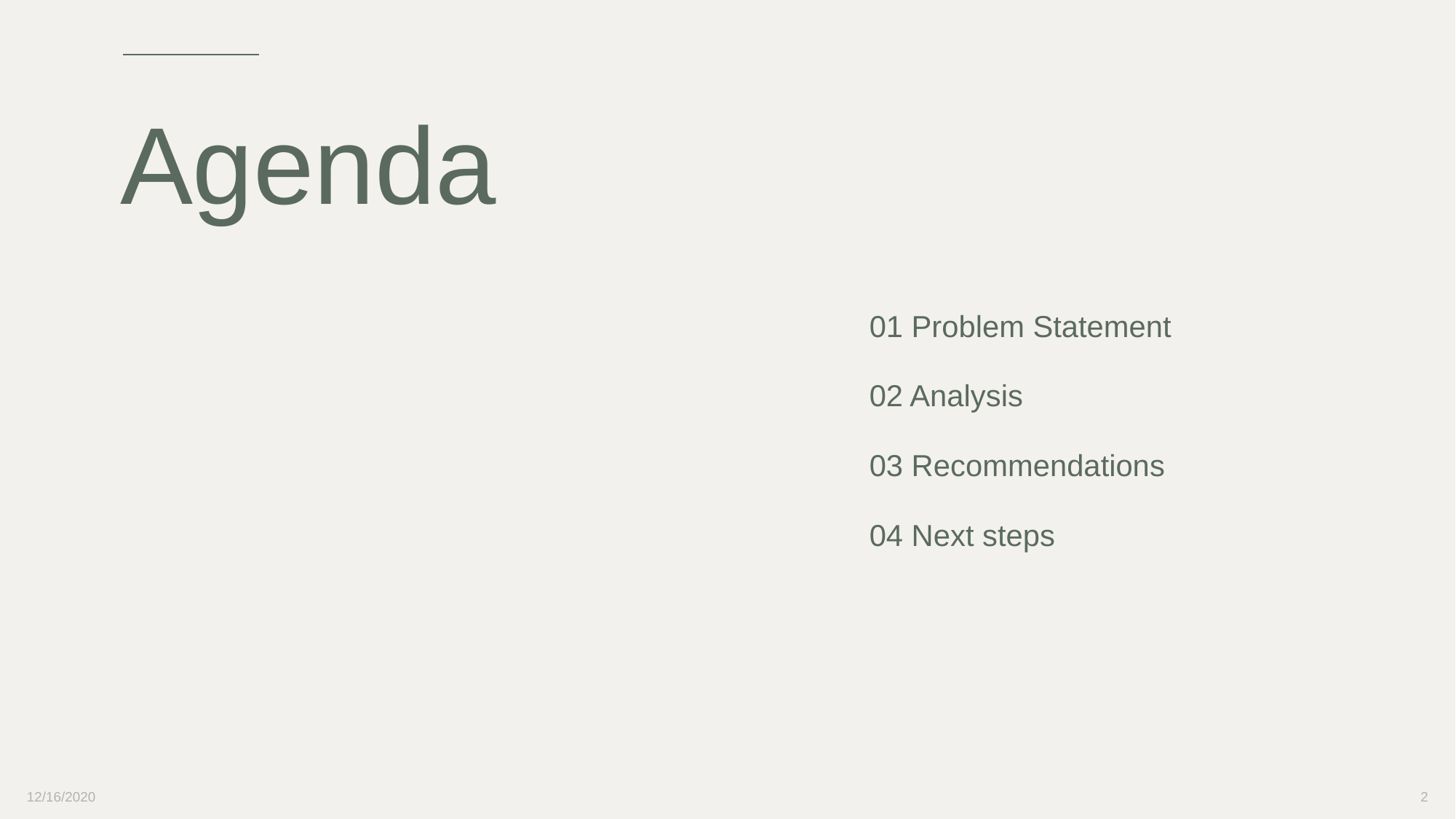

# Agenda
01 Problem Statement
02 Analysis
03 Recommendations
04 Next steps

12/16/2020
2